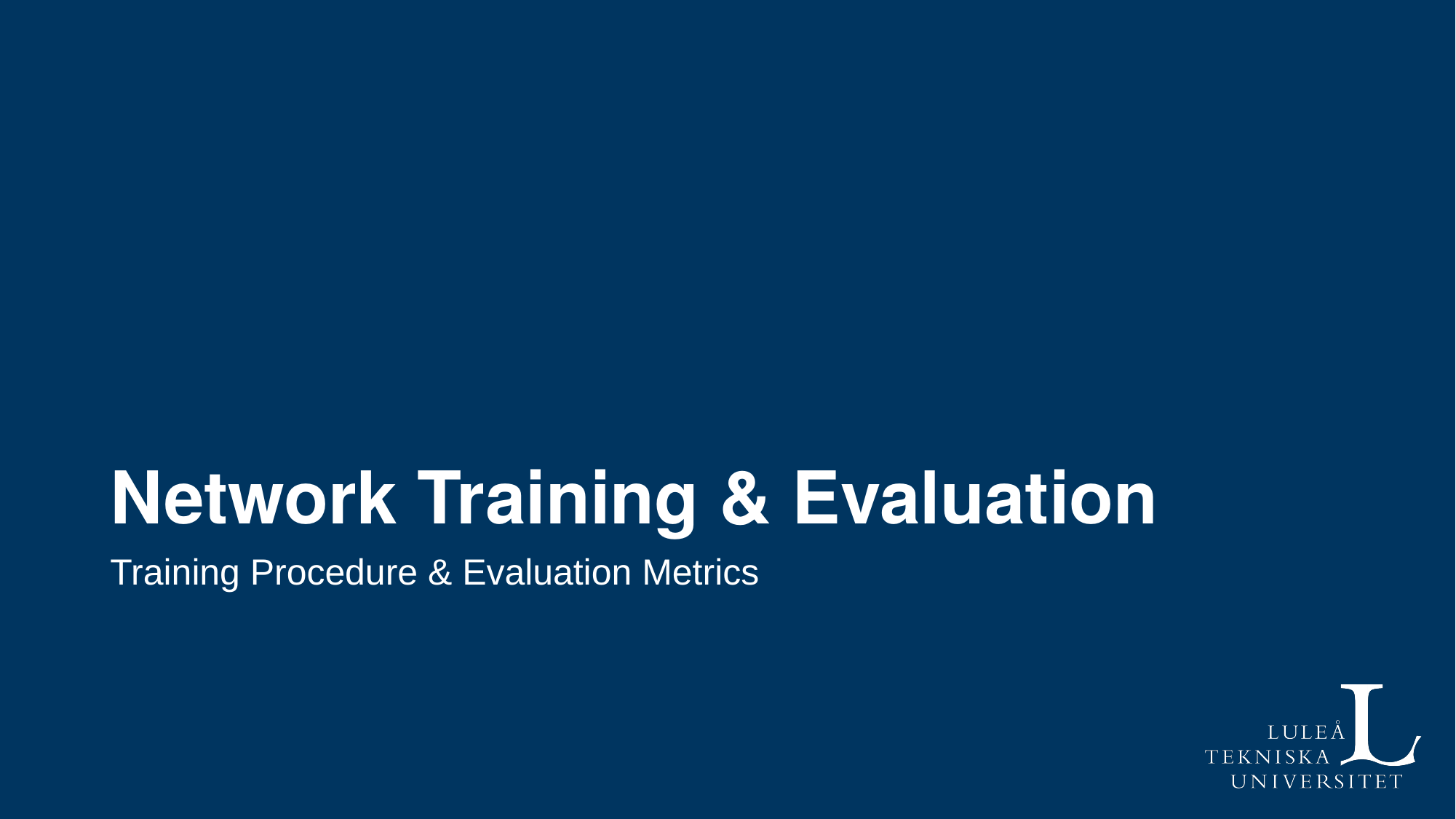

# Network Training & Evaluation
Training Procedure & Evaluation Metrics